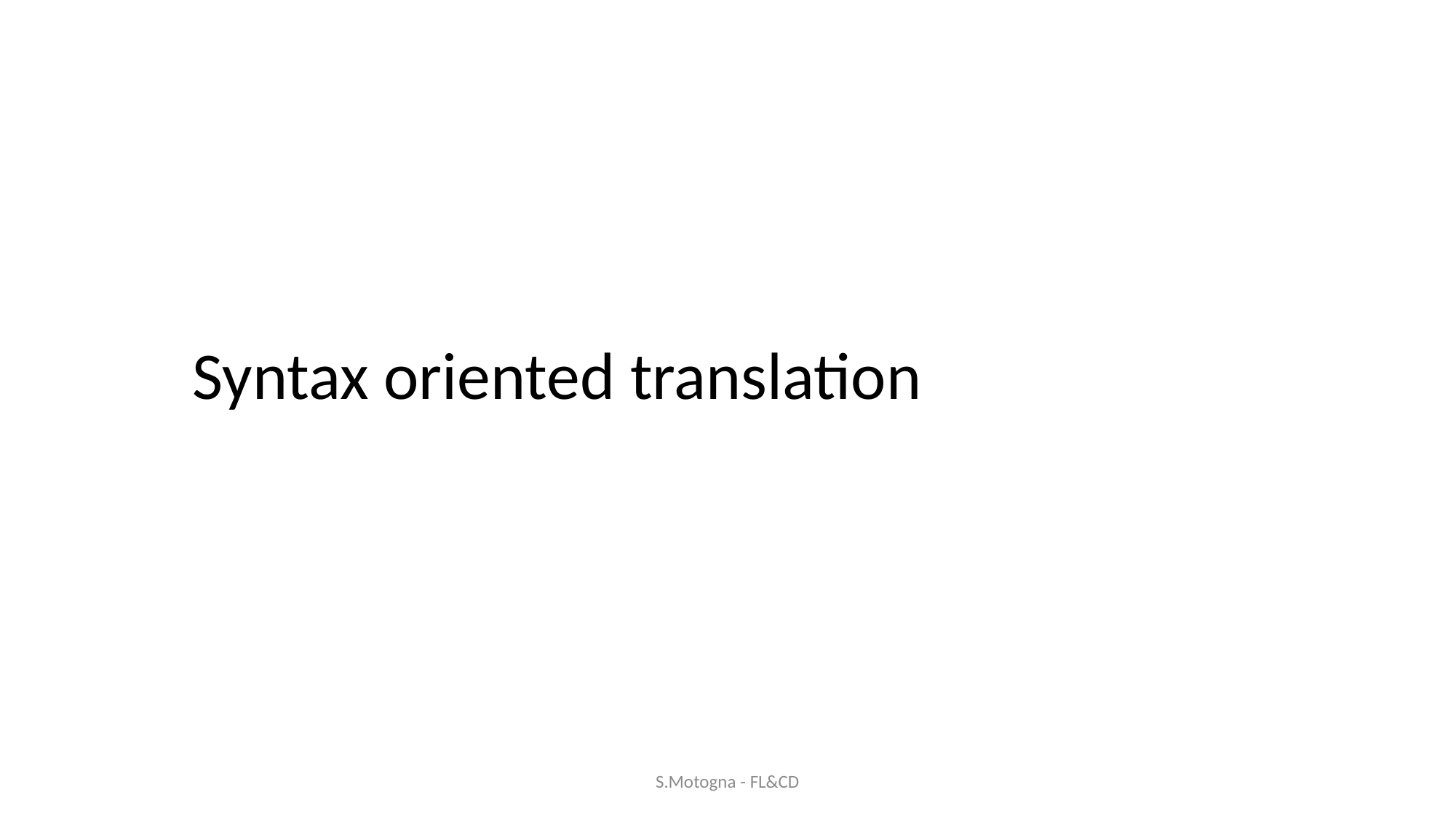

# Syntax oriented translation

S.Motogna - FL&CD